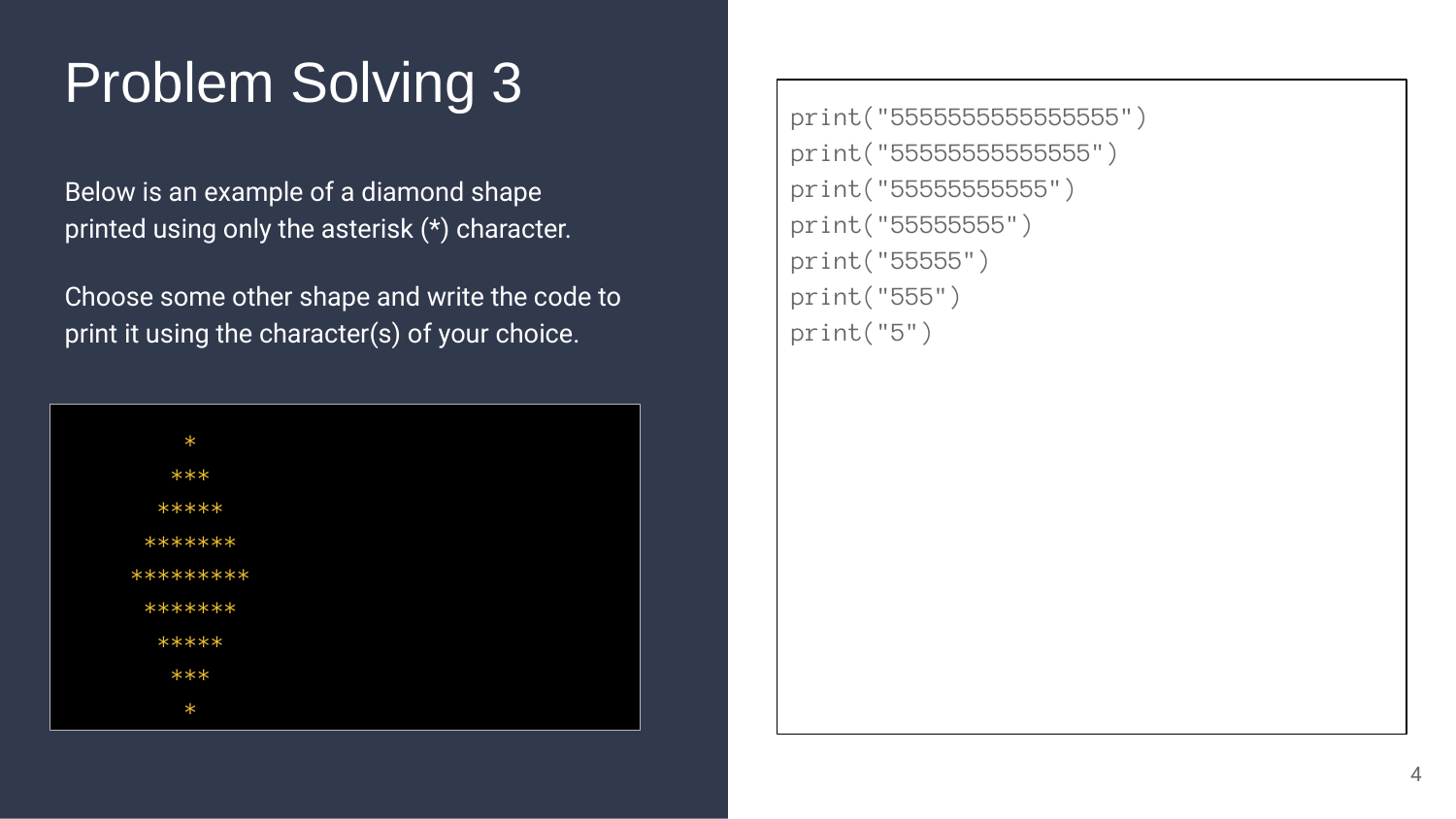

# Problem Solving 3
print("5555555555555555")
print("55555555555555")
print("55555555555")
print("55555555")
print("55555")
print("555")
print("5")
Below is an example of a diamond shape printed using only the asterisk (*) character.
Choose some other shape and write the code to print it using the character(s) of your choice.
         *
        ***
       *****
      *******
     *********
      *******
       *****
        ***
         *

4